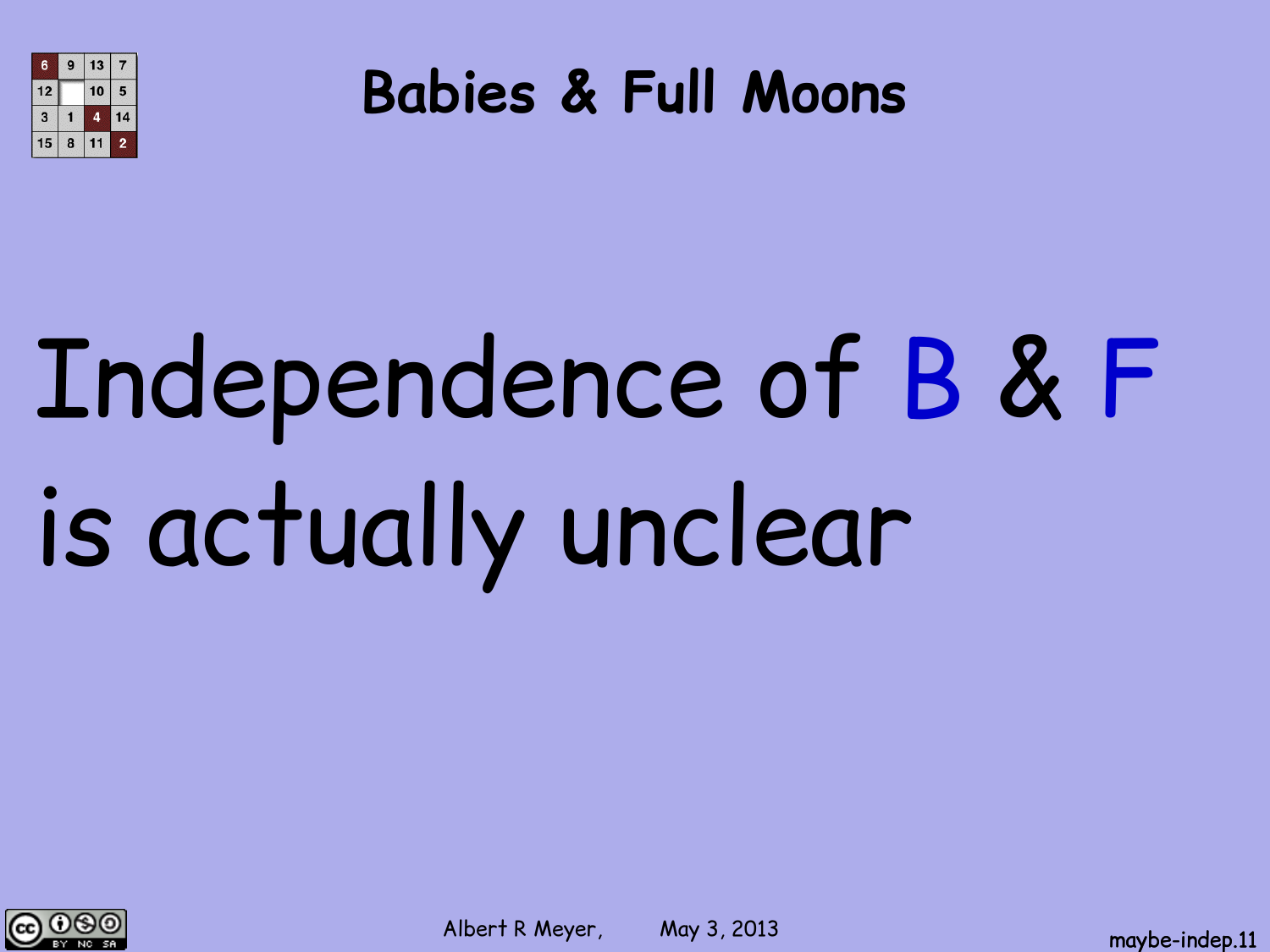

# Babies & Full Moons
Independence of B & F
is actually unclear
maybe-indep.11
maybe-indep.11